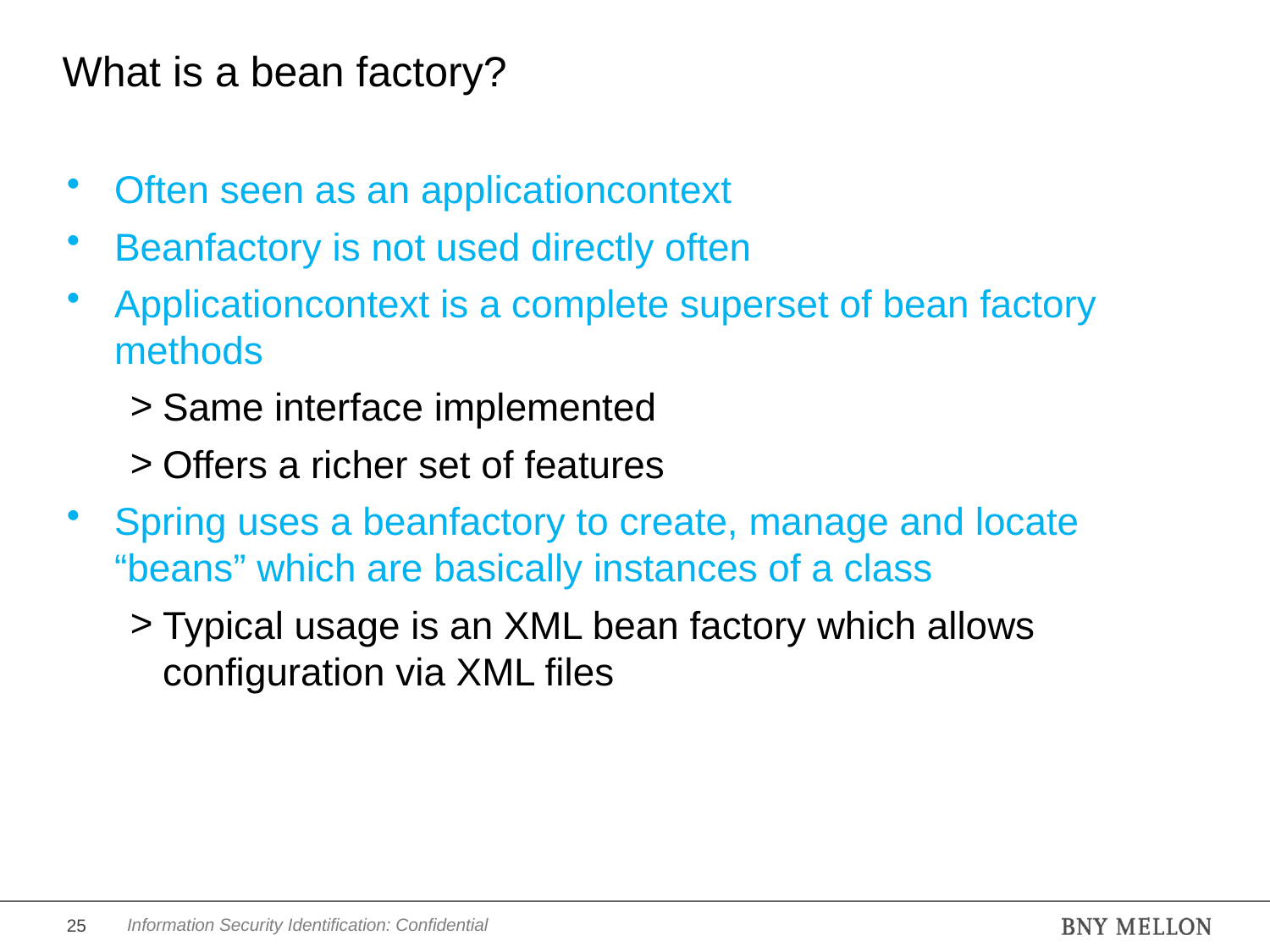

# What is a bean factory?
Often seen as an applicationcontext
Beanfactory is not used directly often
Applicationcontext is a complete superset of bean factory methods
Same interface implemented
Offers a richer set of features
Spring uses a beanfactory to create, manage and locate “beans” which are basically instances of a class
Typical usage is an XML bean factory which allows configuration via XML files
25